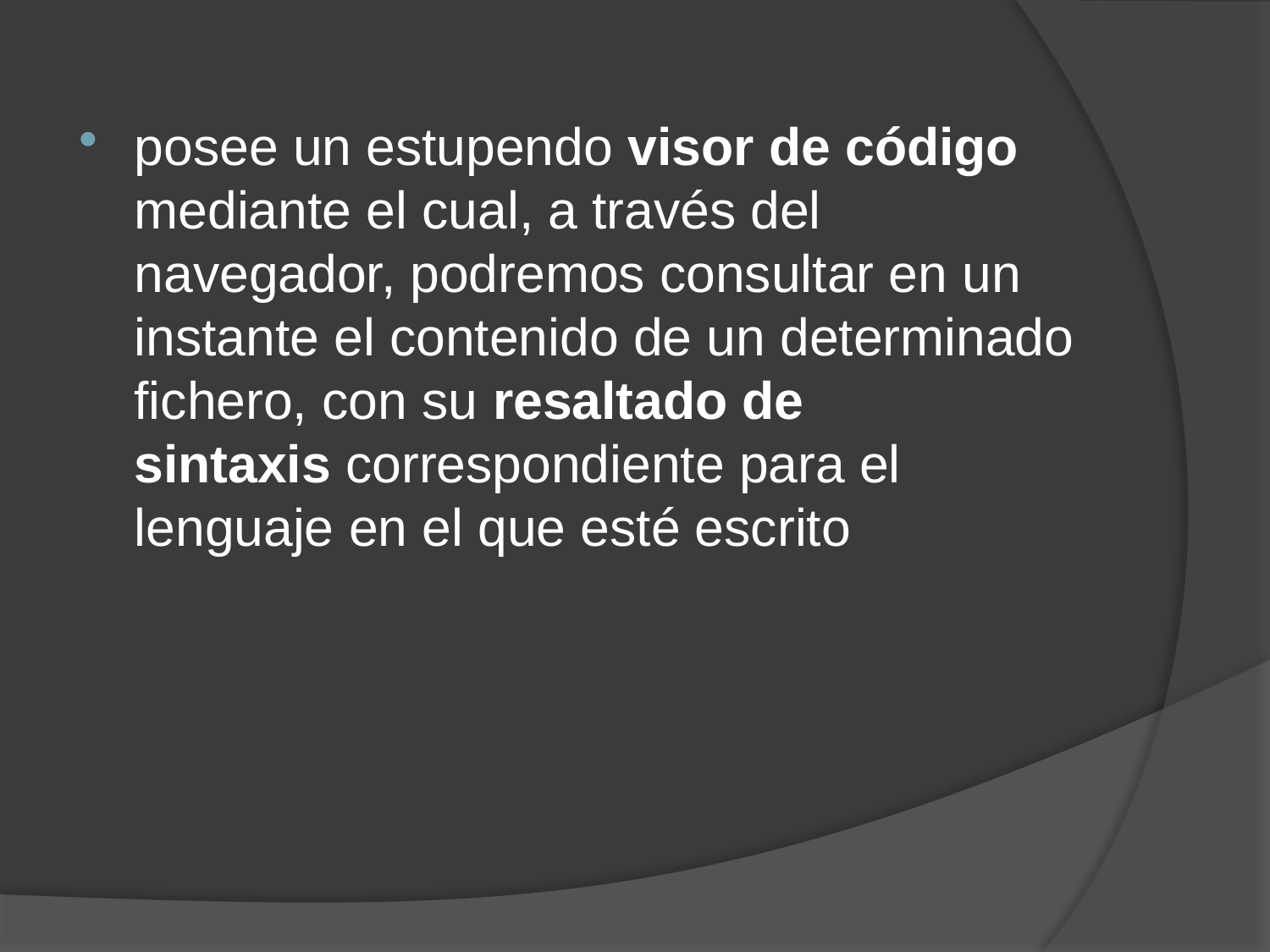

posee un estupendo visor de código mediante el cual, a través del navegador, podremos consultar en un instante el contenido de un determinado fichero, con su resaltado de sintaxis correspondiente para el lenguaje en el que esté escrito